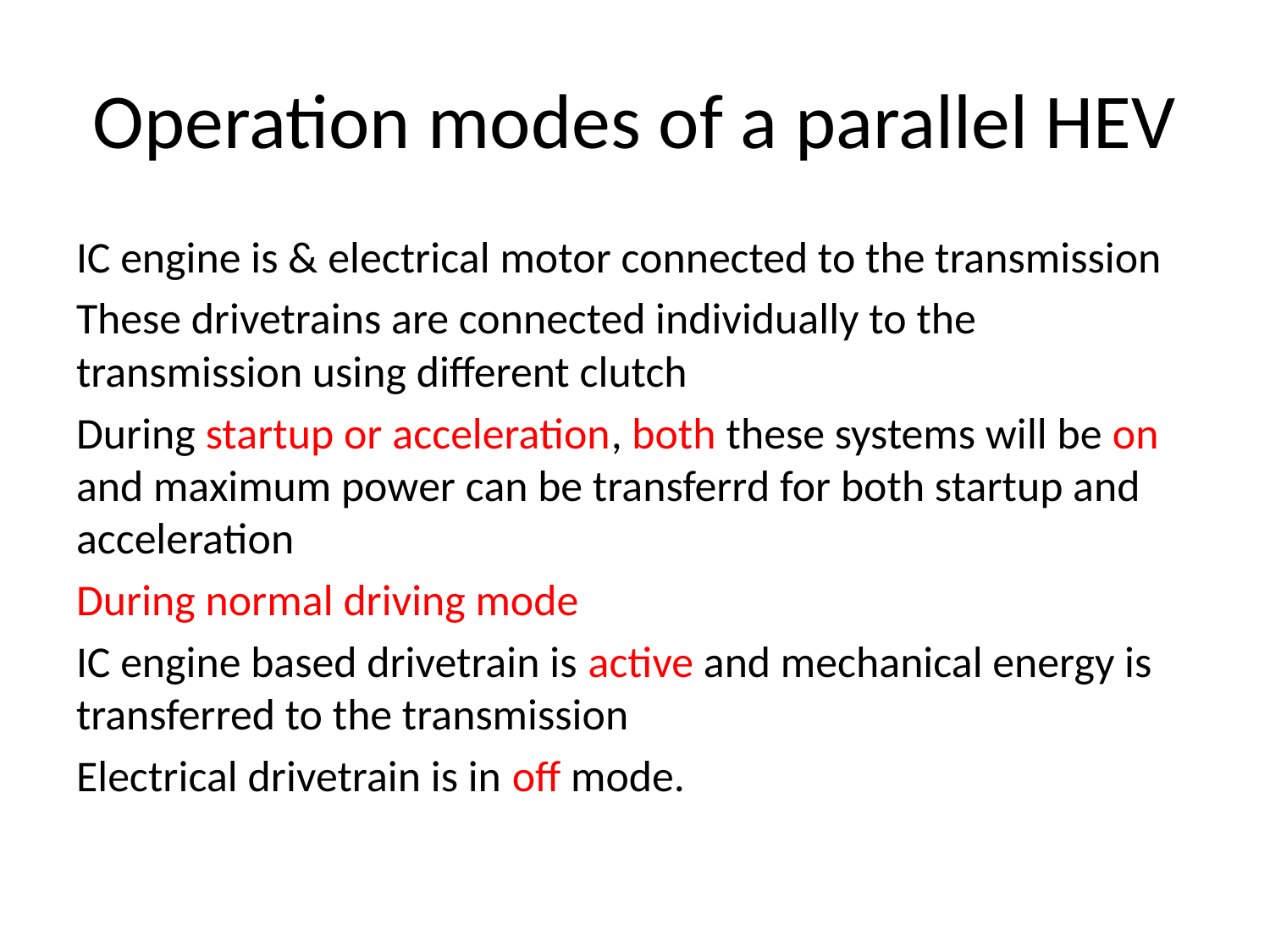

# Operation modes of a parallel HEV
IC engine is & electrical motor connected to the transmission
These drivetrains are connected individually to the transmission using different clutch
During startup or acceleration, both these systems will be on and maximum power can be transferrd for both startup and acceleration
During normal driving mode
IC engine based drivetrain is active and mechanical energy is transferred to the transmission
Electrical drivetrain is in off mode.